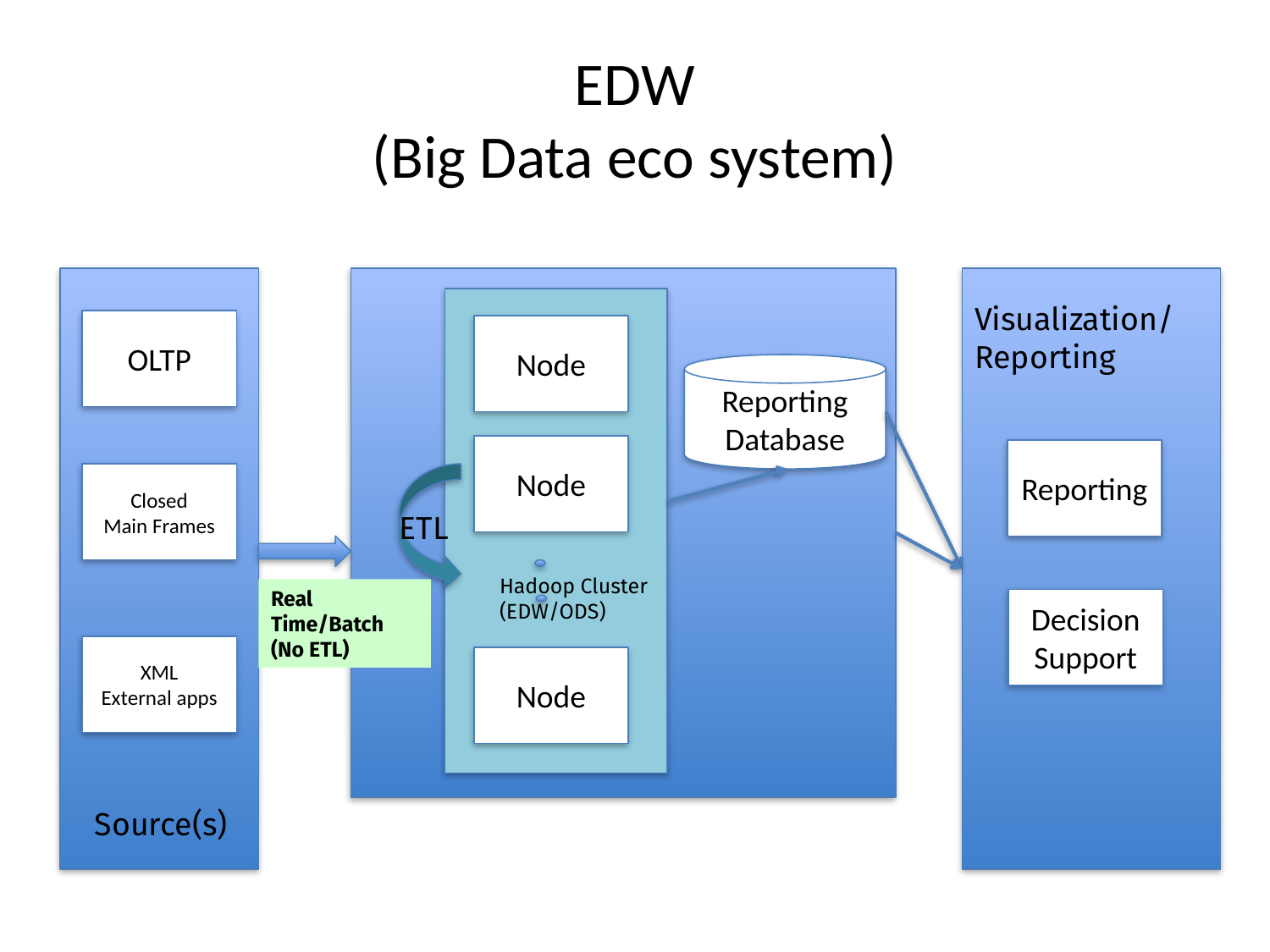

# EDW (Big Data eco system)

Node
Node

Node
Hadoop Cluster
(EDW/ODS)

ETL
Visualization/
Reporting
OLTP
Reporting Database
Reporting
Closed
Main Frames

Real Time/Batch (No ETL)
Decision Support
XML
External apps
Source(s)